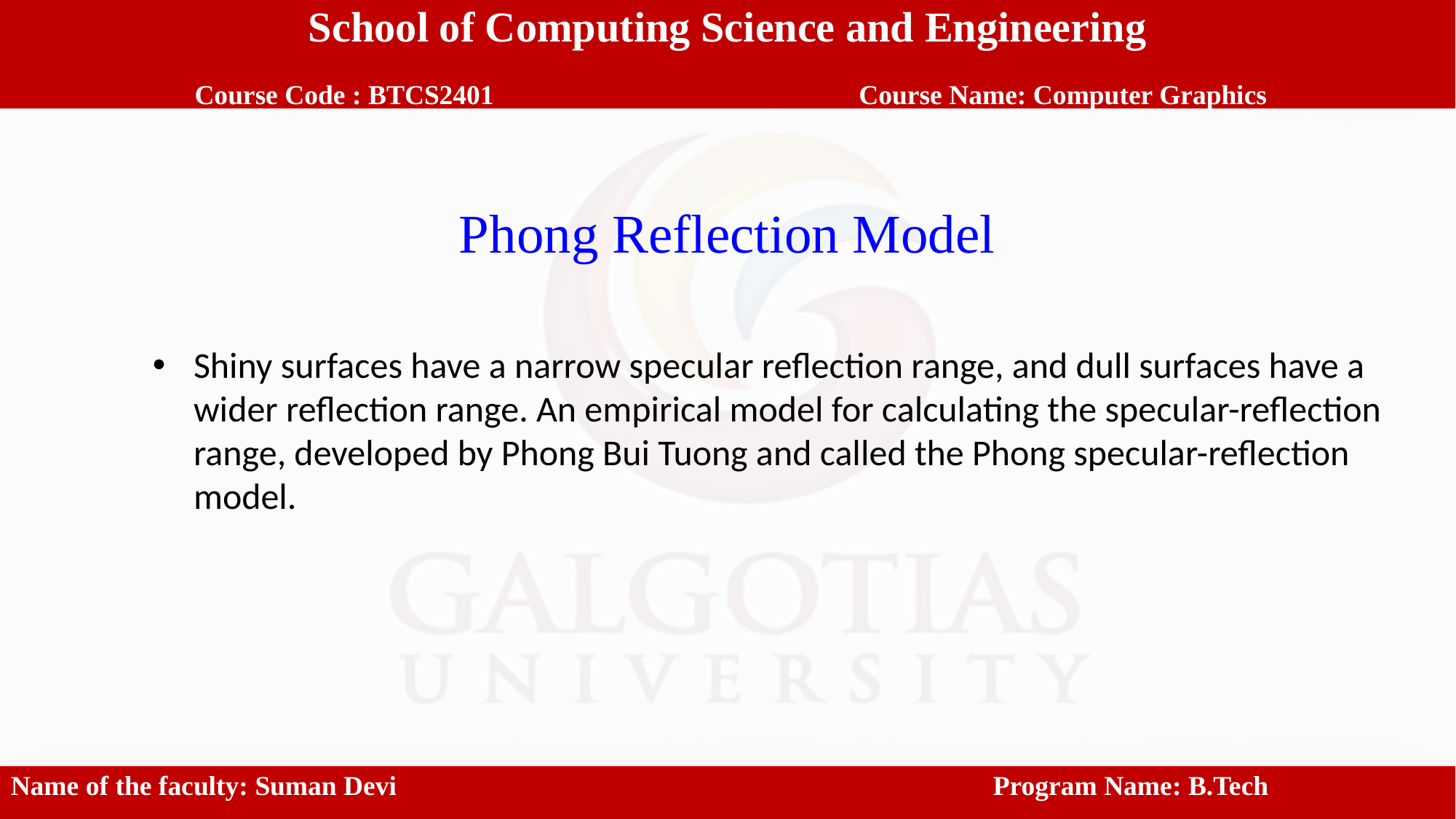

School of Computing Science and Engineering
 Course Code : BTCS2401		                                  Course Name: Computer Graphics

Phong Reflection Model
Shiny surfaces have a narrow specular reflection range, and dull surfaces have a wider reflection range. An empirical model for calculating the specular-reflection range, developed by Phong Bui Tuong and called the Phong specular-reflection model.

Name of the faculty: Suman Devi						Program Name: B.Tech